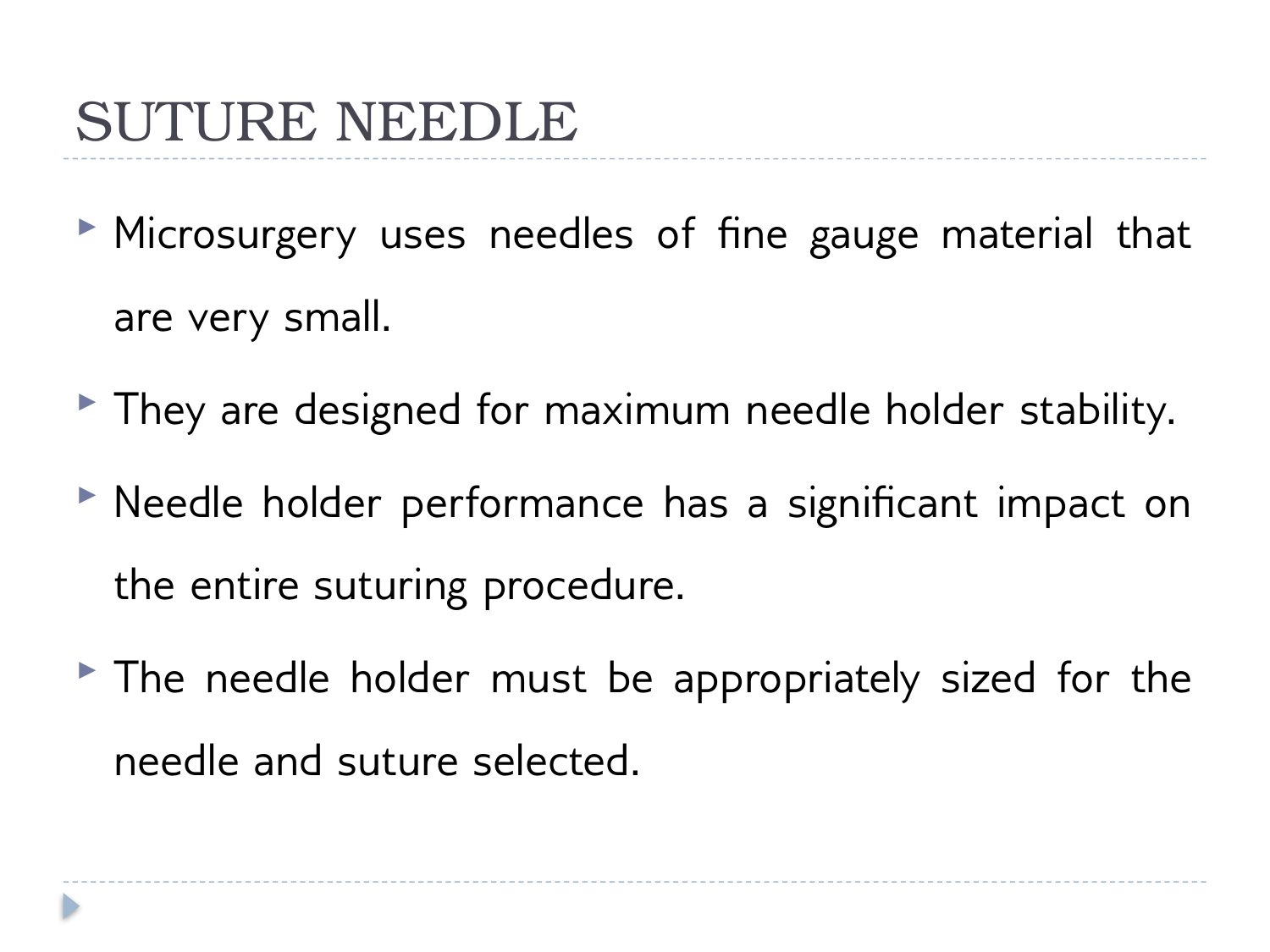

# SUTURE NEEDLE
Microsurgery uses needles of fine gauge material that are very small.
They are designed for maximum needle holder stability.
Needle holder performance has a significant impact on the entire suturing procedure.
The needle holder must be appropriately sized for the needle and suture selected.